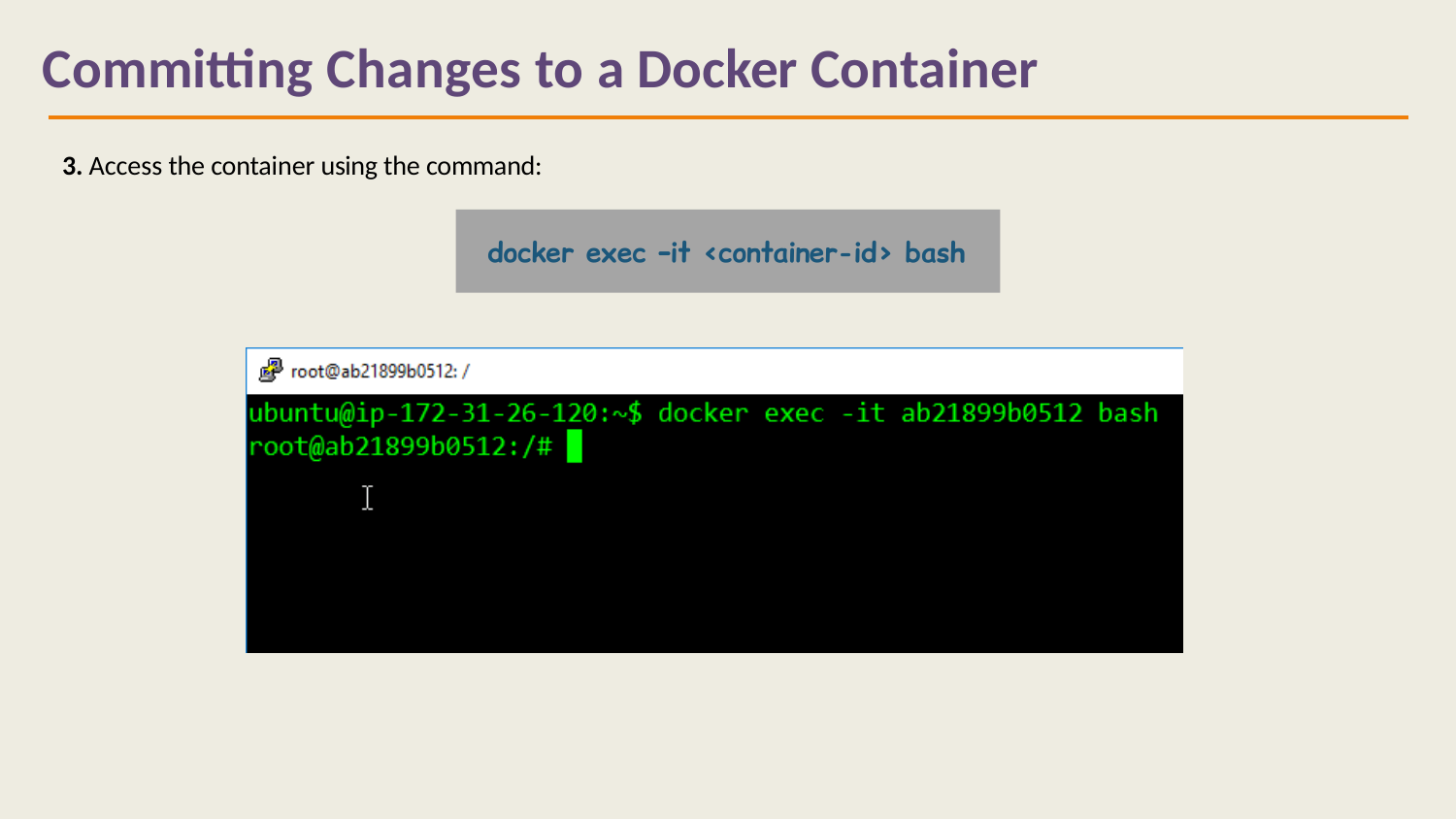

# Committing Changes to a Docker Container
3. Access the container using the command:

docker exec –it <container-id> bash